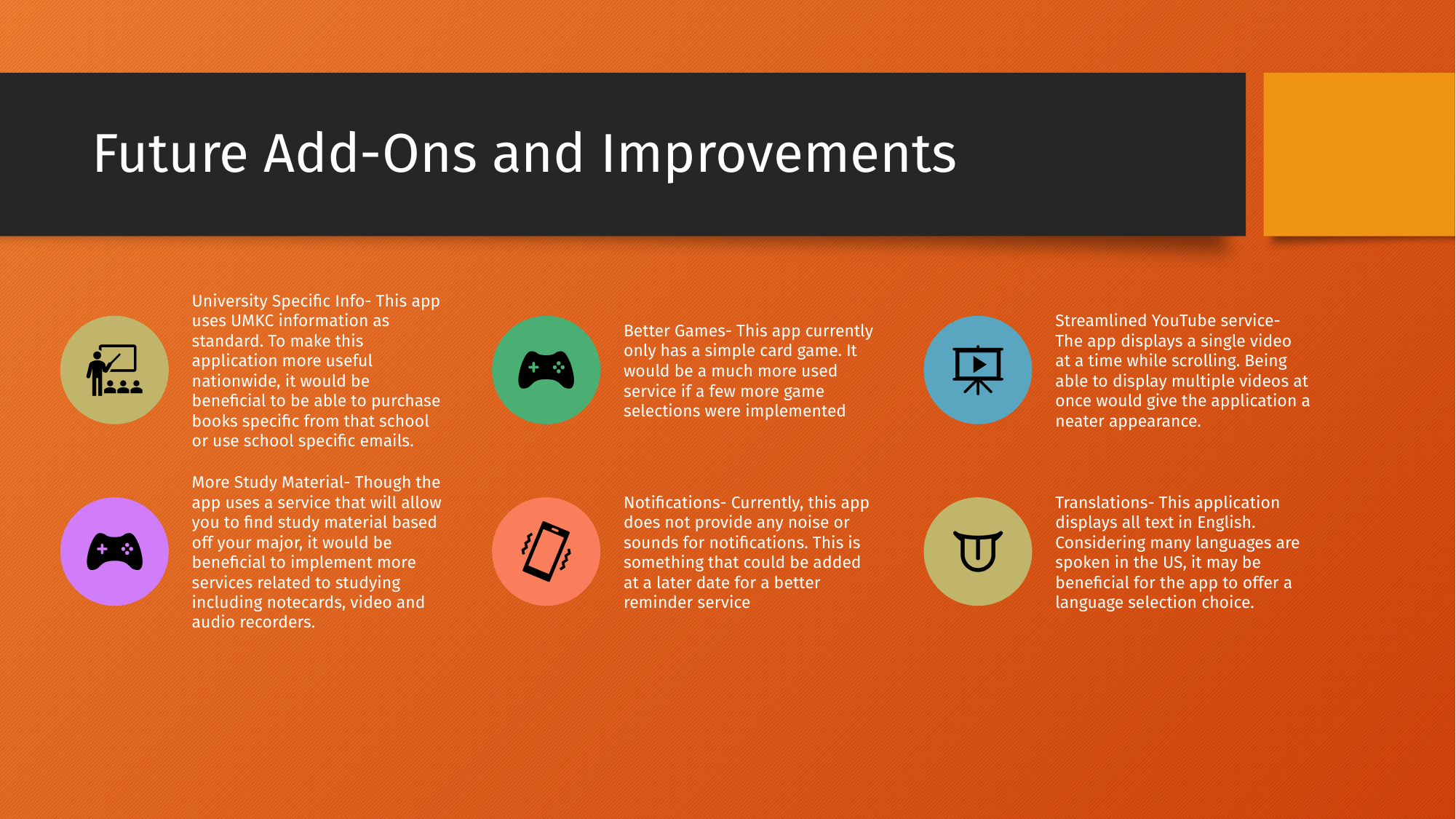

# Future Add-Ons and Improvements
University Specific Info- This app uses UMKC information as standard. To make this application more useful nationwide, it would be beneficial to be able to purchase books specific from that school or use school specific emails.
Better Games- This app currently only has a simple card game. It would be a much more used service if a few more game selections were implemented
Streamlined YouTube service- The app displays a single video at a time while scrolling. Being able to display multiple videos at once would give the application a neater appearance.
More Study Material- Though the app uses a service that will allow you to find study material based off your major, it would be beneficial to implement more services related to studying including notecards, video and audio recorders.
Notifications- Currently, this app does not provide any noise or sounds for notifications. This is something that could be added at a later date for a better reminder service
Translations- This application displays all text in English. Considering many languages are spoken in the US, it may be beneficial for the app to offer a language selection choice.